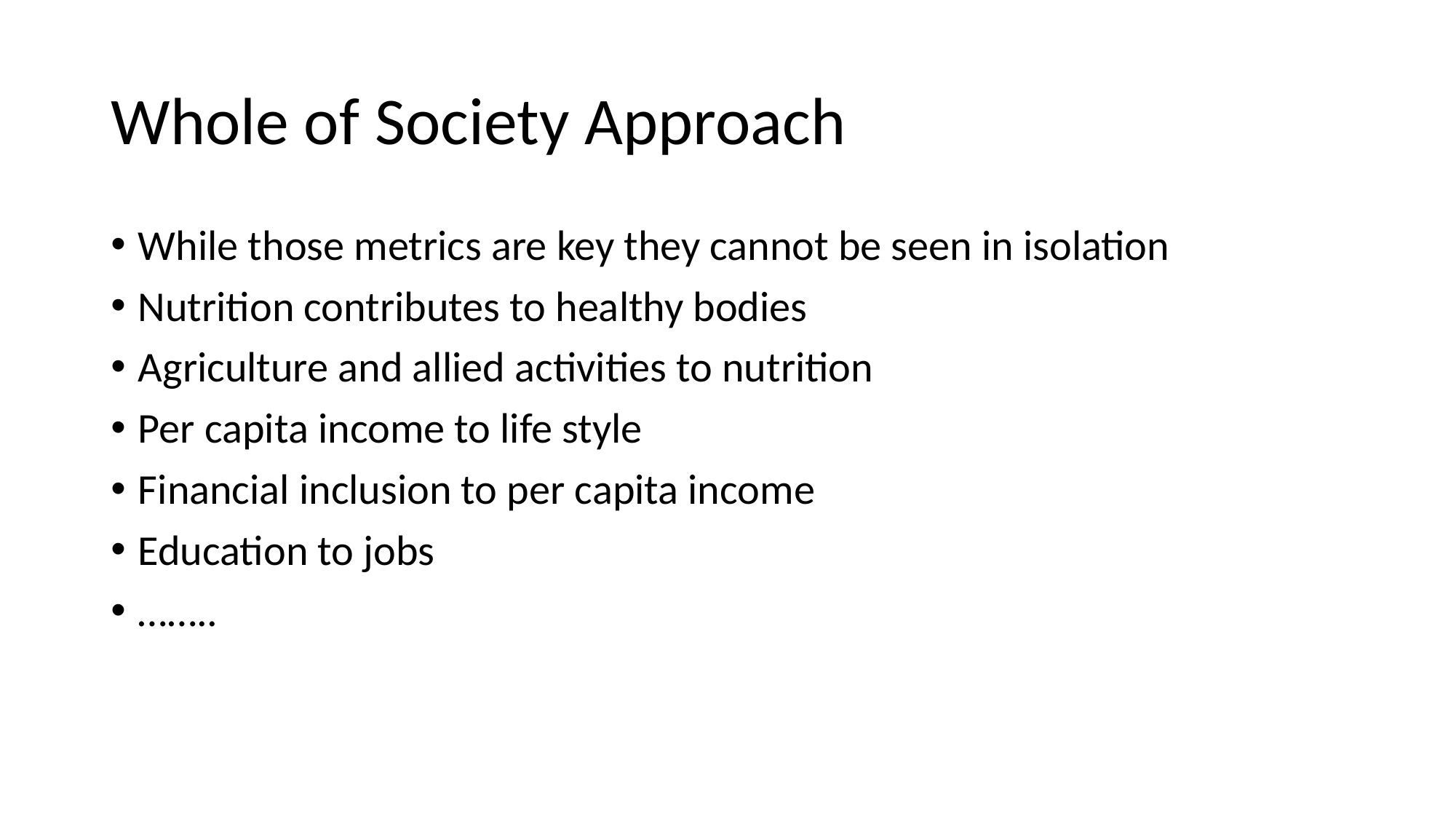

# Whole of Society Approach
While those metrics are key they cannot be seen in isolation
Nutrition contributes to healthy bodies
Agriculture and allied activities to nutrition
Per capita income to life style
Financial inclusion to per capita income
Education to jobs
……..